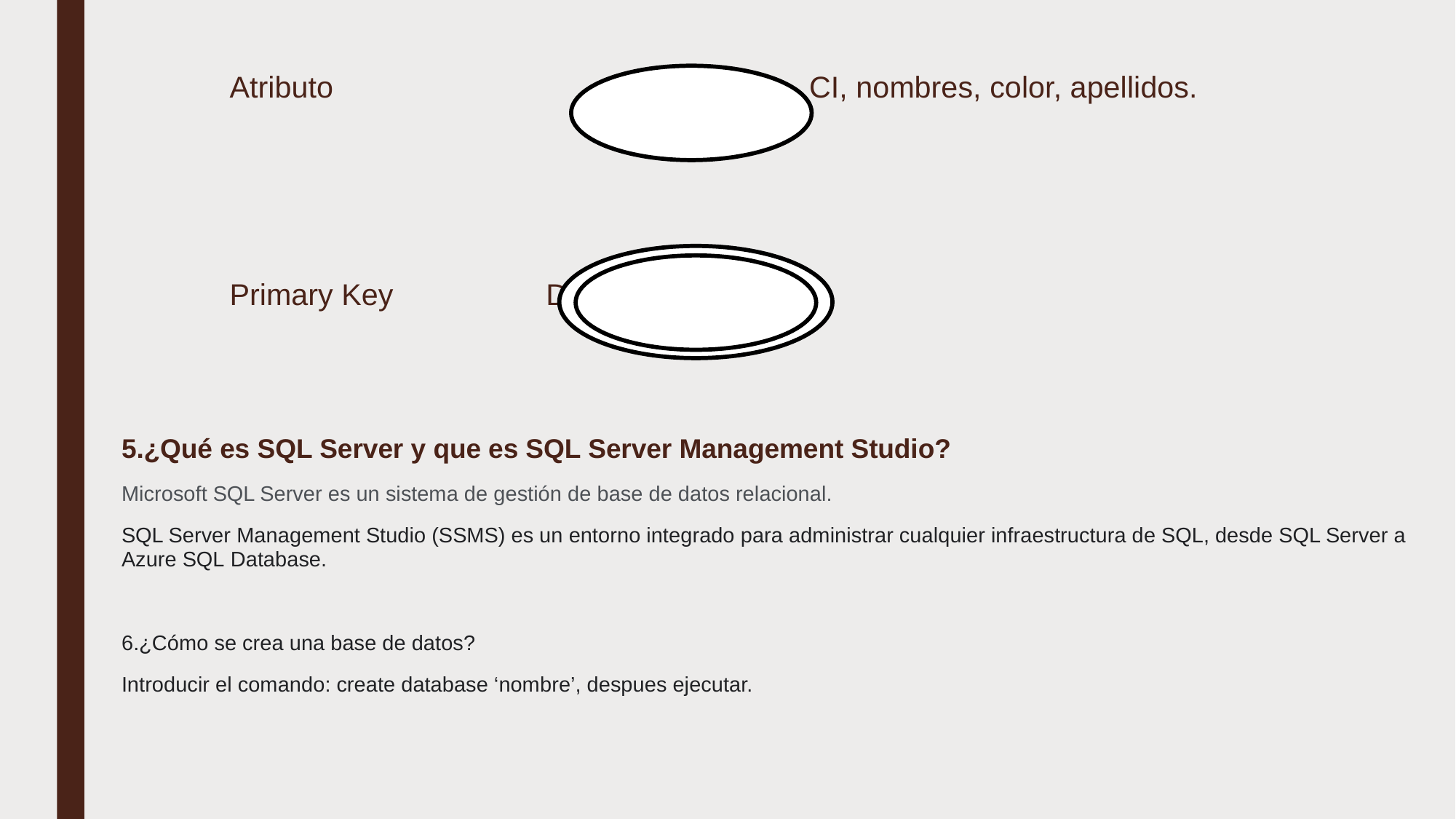

Atributo                                                         CI, nombres, color, apellidos.

		Primary Key			            DNI, CI

5.¿Qué es SQL Server y que es SQL Server Management Studio?
Microsoft SQL Server es un sistema de gestión de base de datos relacional.
SQL Server Management Studio (SSMS) es un entorno integrado para administrar cualquier infraestructura de SQL, desde SQL Server a Azure SQL Database.

6.¿Cómo se crea una base de datos?
Introducir el comando: create database ‘nombre’, despues ejecutar.